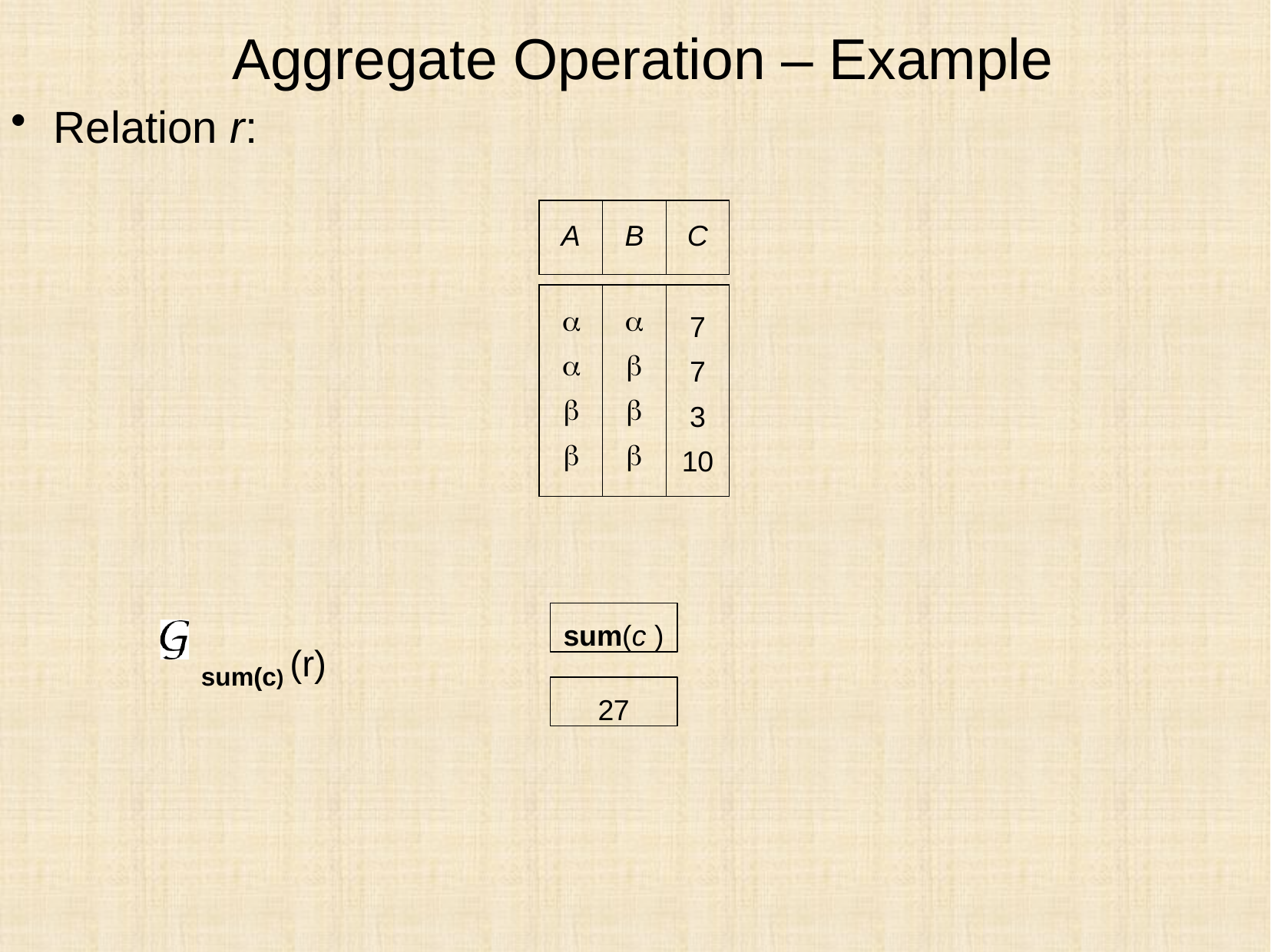

# Aggregate Operation – Example
Relation r:
| A | B | C |
| --- | --- | --- |
| α | α | 7 |
| --- | --- | --- |
| α | β | 7 |
| β | β | 3 |
| β | β | 10 |
sum(c )

sum(c) (r)
27